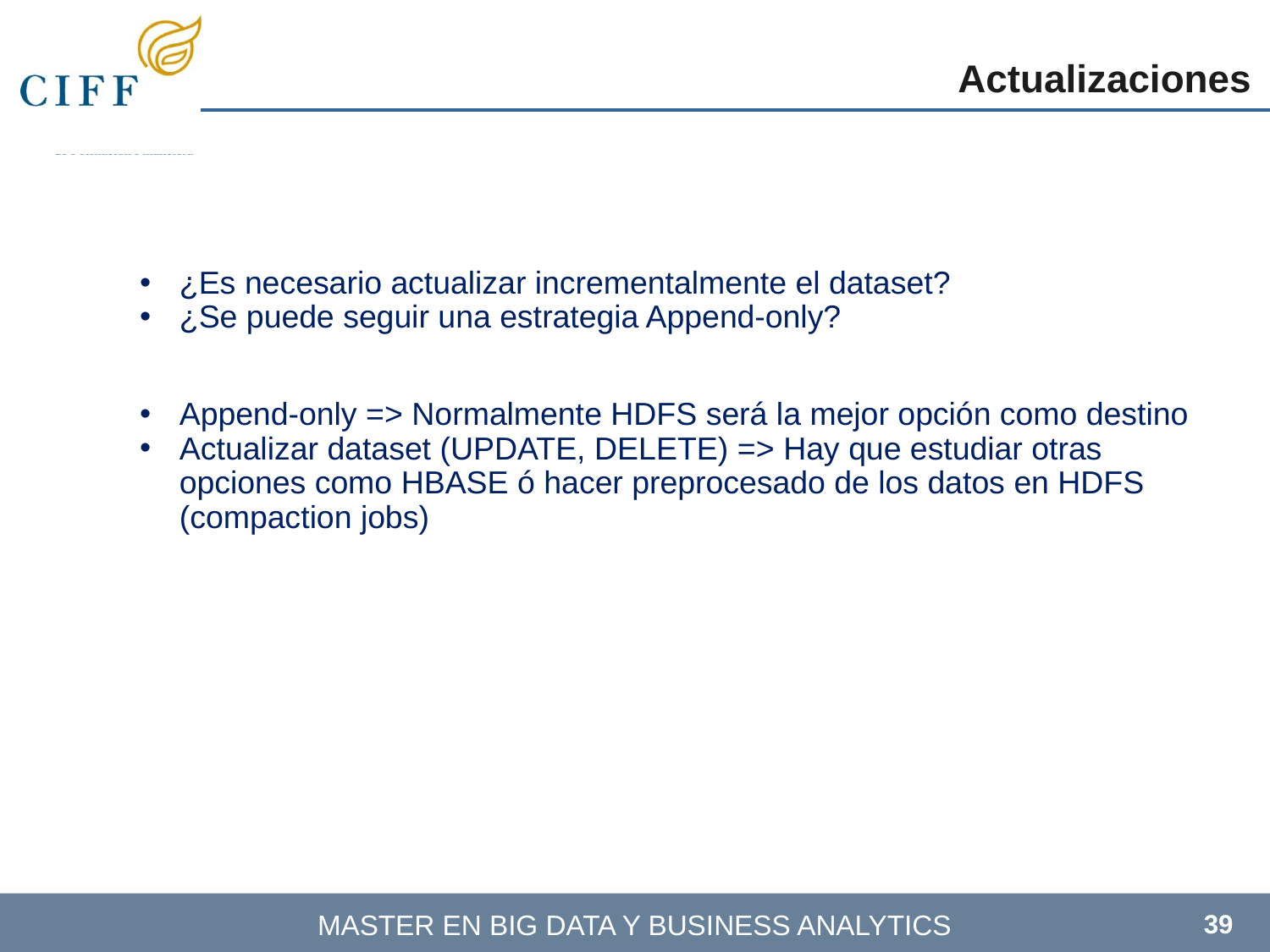

Actualizaciones

¿Es necesario actualizar incrementalmente el dataset?
¿Se puede seguir una estrategia Append-only?

Append-only => Normalmente HDFS será la mejor opción como destino
Actualizar dataset (UPDATE, DELETE) => Hay que estudiar otras opciones como HBASE ó hacer preprocesado de los datos en HDFS (compaction jobs)
39